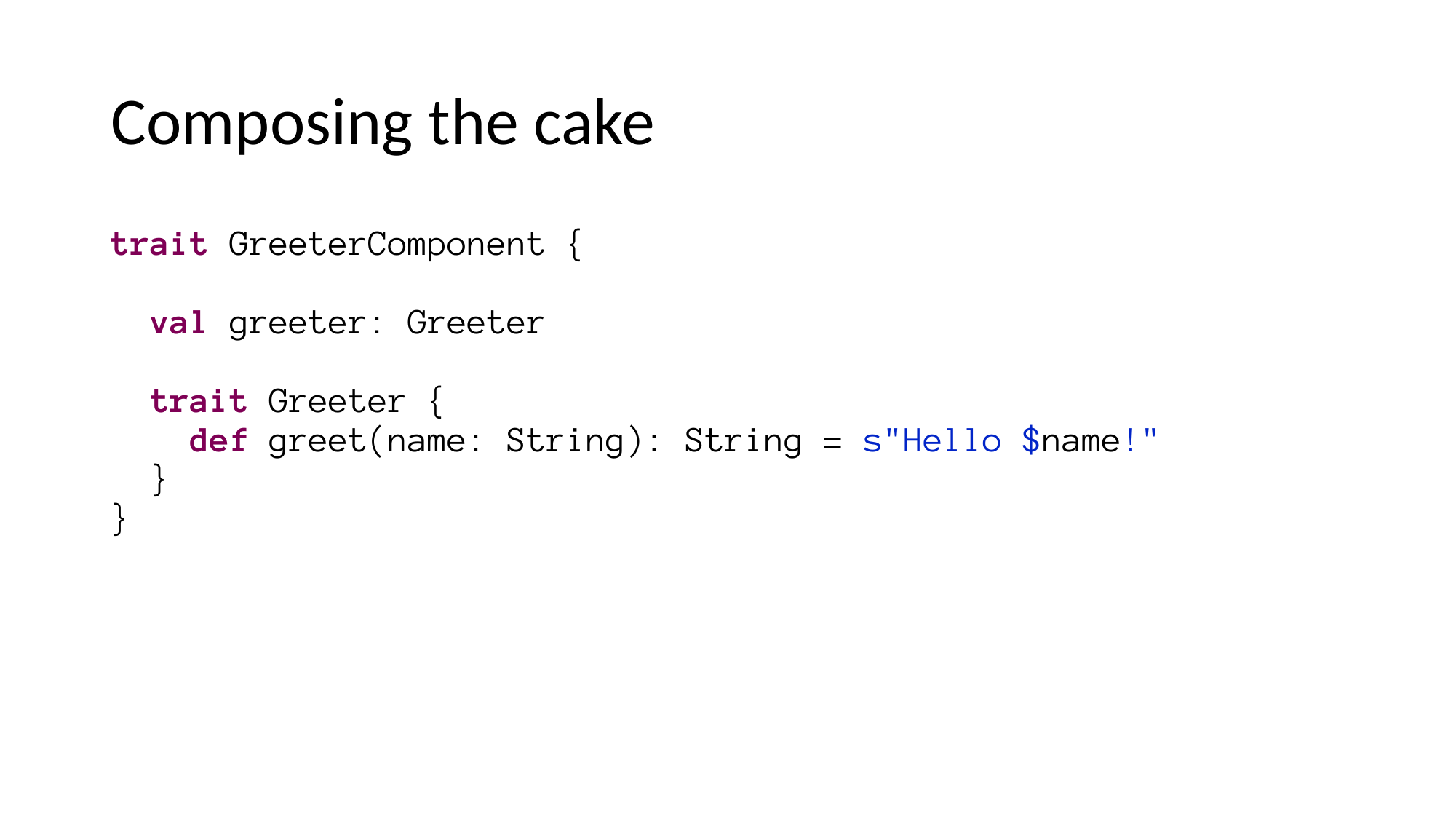

# Composing the cake
trait GreeterComponent {
  val greeter: Greeter
  trait Greeter {
    def greet(name: String): String = s"Hello $name!"
  }
}